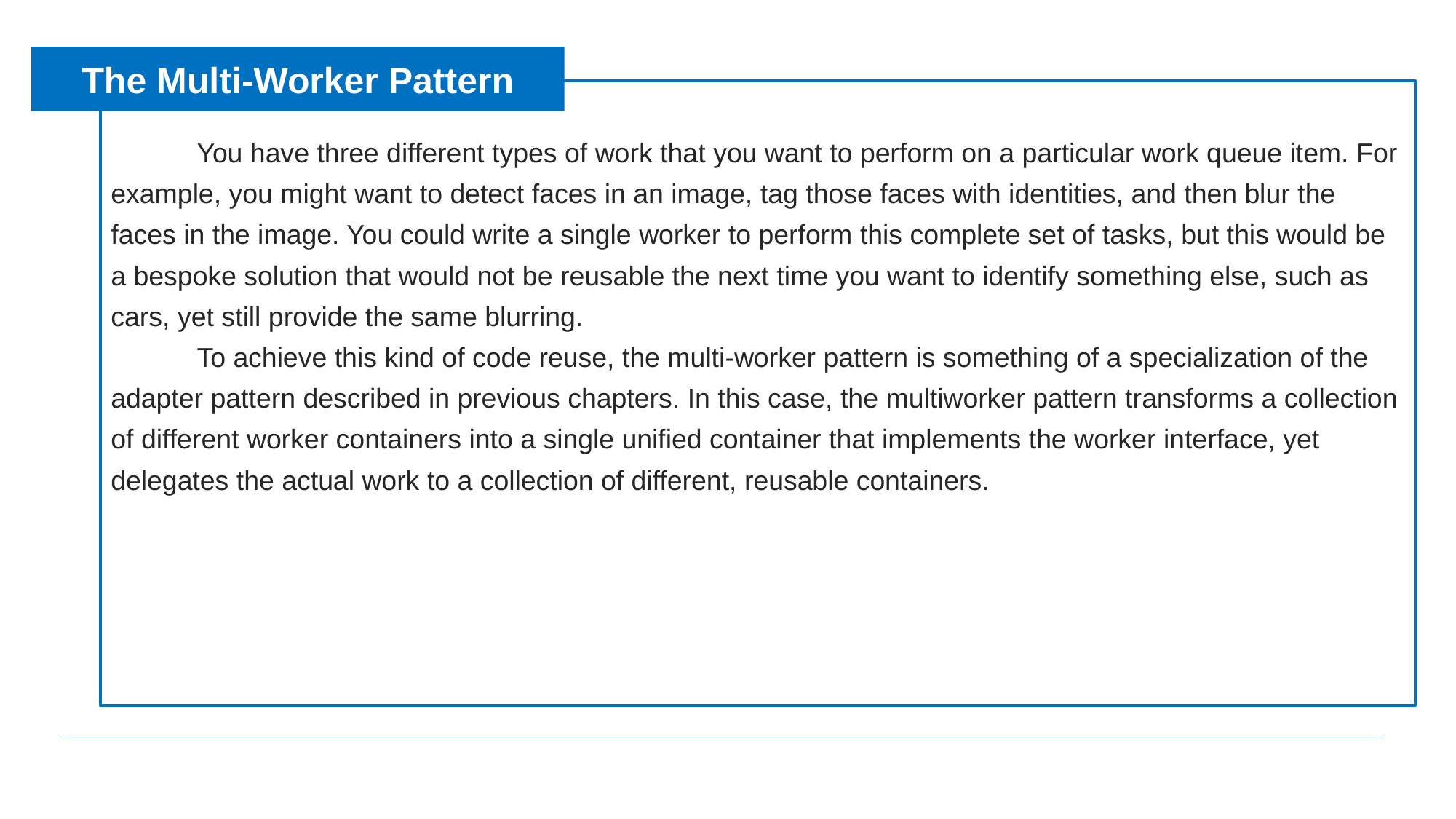

The Multi-Worker Pattern

You have three different types of work that you want to perform on a particular work queue item. For example, you might want to detect faces in an image, tag those faces with identities, and then blur the faces in the image. You could write a single worker to perform this complete set of tasks, but this would be a bespoke solution that would not be reusable the next time you want to identify something else, such as cars, yet still provide the same blurring.
To achieve this kind of code reuse, the multi-worker pattern is something of a specialization of the adapter pattern described in previous chapters. In this case, the multiworker pattern transforms a collection of different worker containers into a single unified container that implements the worker interface, yet delegates the actual work to a collection of different, reusable containers.